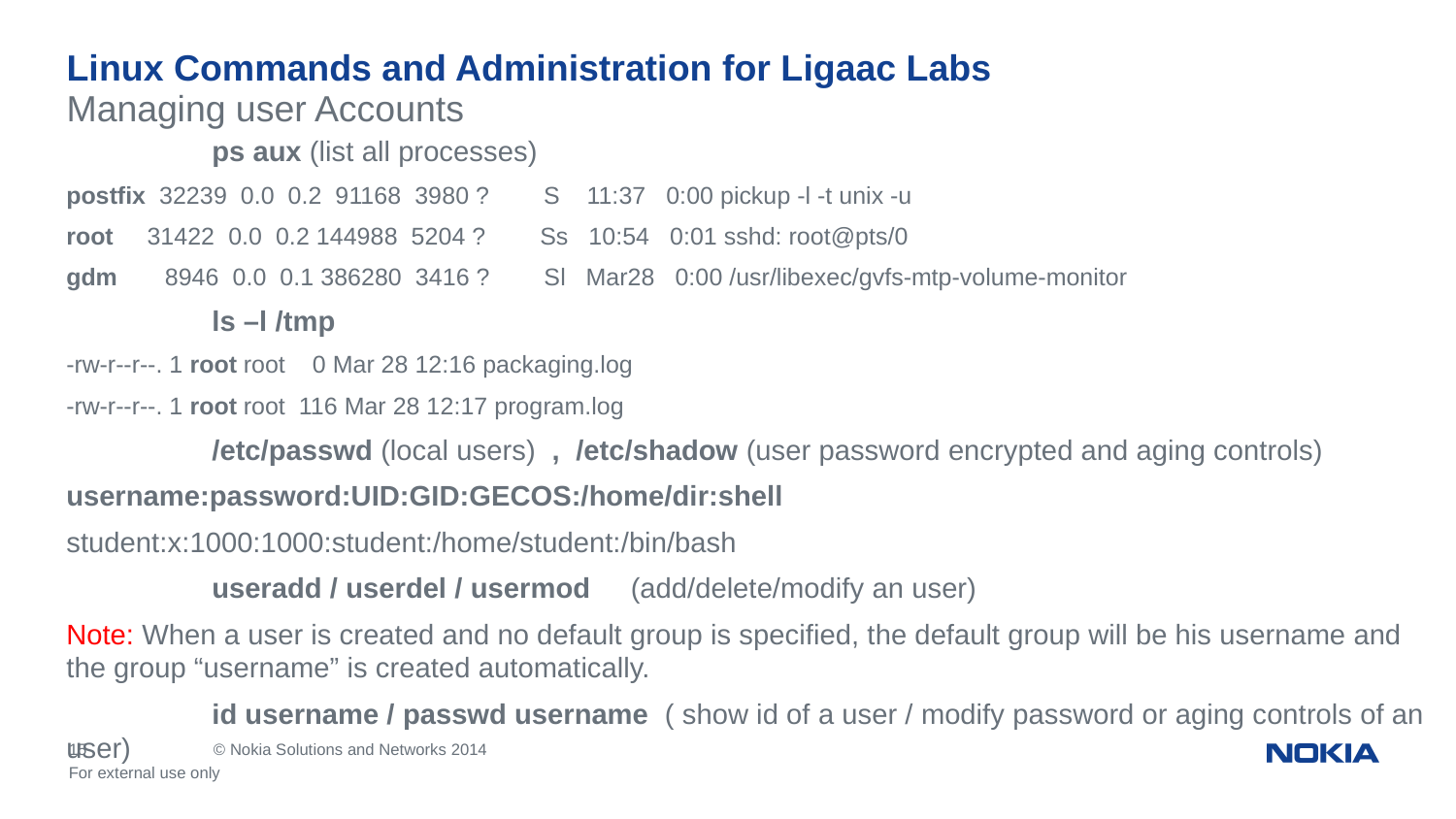

# Linux Commands and Administration for Ligaac Labs
Managing user Accounts
	ps aux (list all processes)
postfix  32239  0.0  0.2  91168  3980 ?        S    11:37   0:00 pickup -l -t unix -u
root     31422  0.0  0.2 144988  5204 ?        Ss   10:54   0:01 sshd: root@pts/0
gdm       8946  0.0  0.1 386280  3416 ?        Sl   Mar28   0:00 /usr/libexec/gvfs-mtp-volume-monitor
	ls –l /tmp
-rw-r--r--. 1 root root    0 Mar 28 12:16 packaging.log
-rw-r--r--. 1 root root  116 Mar 28 12:17 program.log
	/etc/passwd (local users)  ,  /etc/shadow (user password encrypted and aging controls)
username:password:UID:GID:GECOS:/home/dir:shell
student:x:1000:1000:student:/home/student:/bin/bash
	useradd / userdel / usermod     (add/delete/modify an user)
Note: When a user is created and no default group is specified, the default group will be his username and the group “username” is created automatically.
	id username / passwd username  ( show id of a user / modify password or aging controls of an user)
For external use only